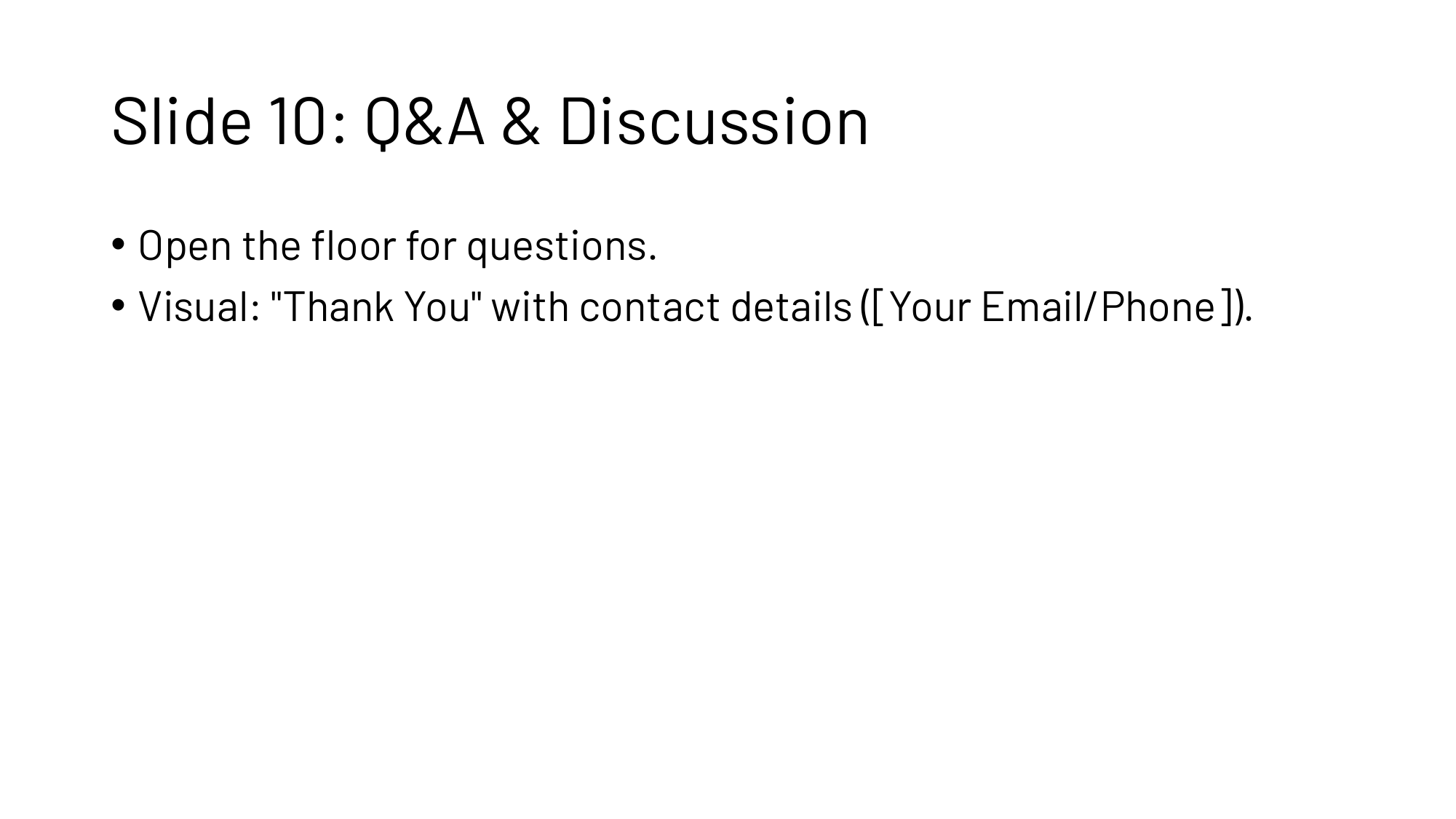

# Slide 10: Q&A & Discussion
Open the floor for questions.
Visual: "Thank You" with contact details ([Your Email/Phone]).